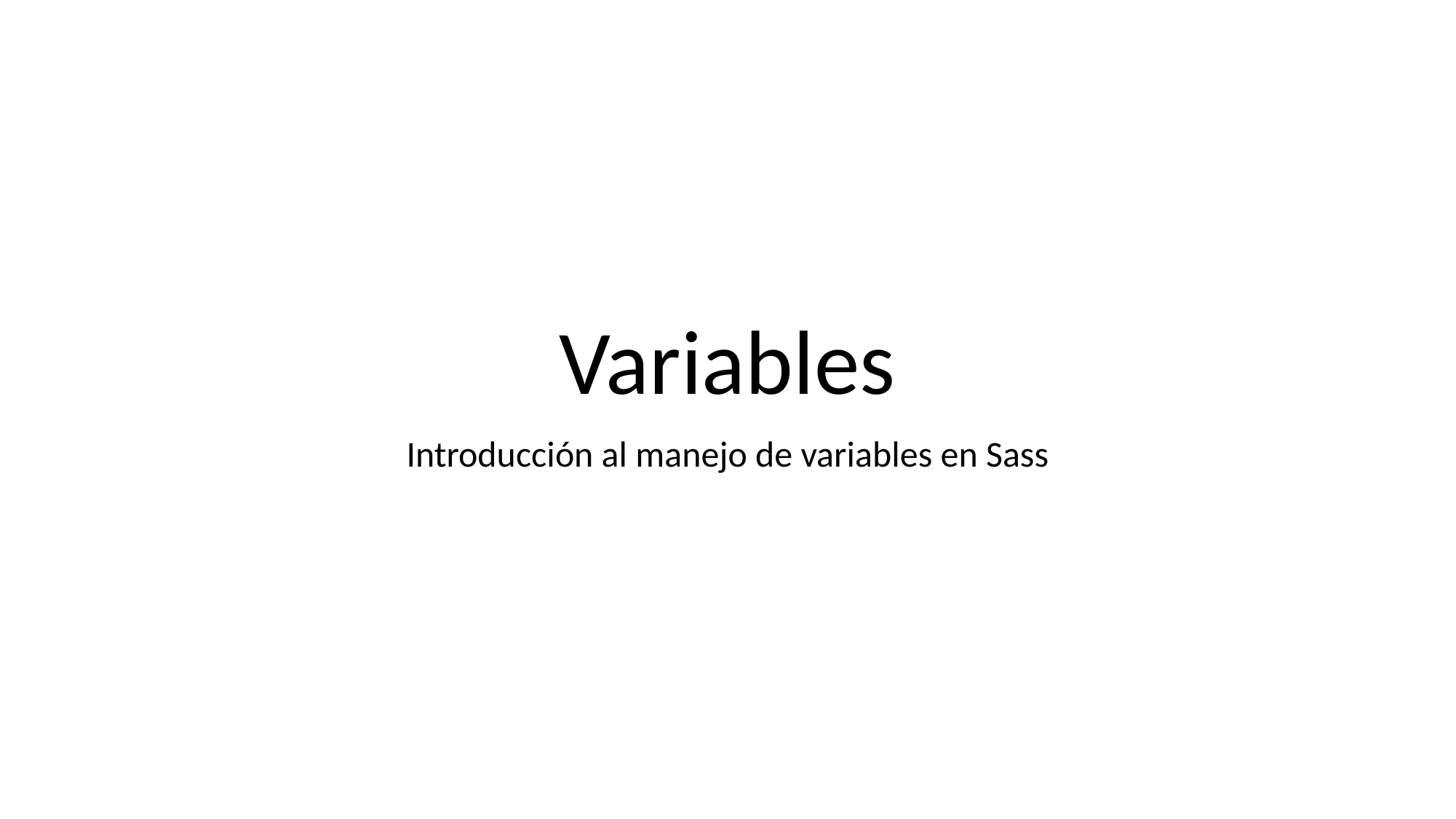

# Variables
Introducción al manejo de variables en Sass